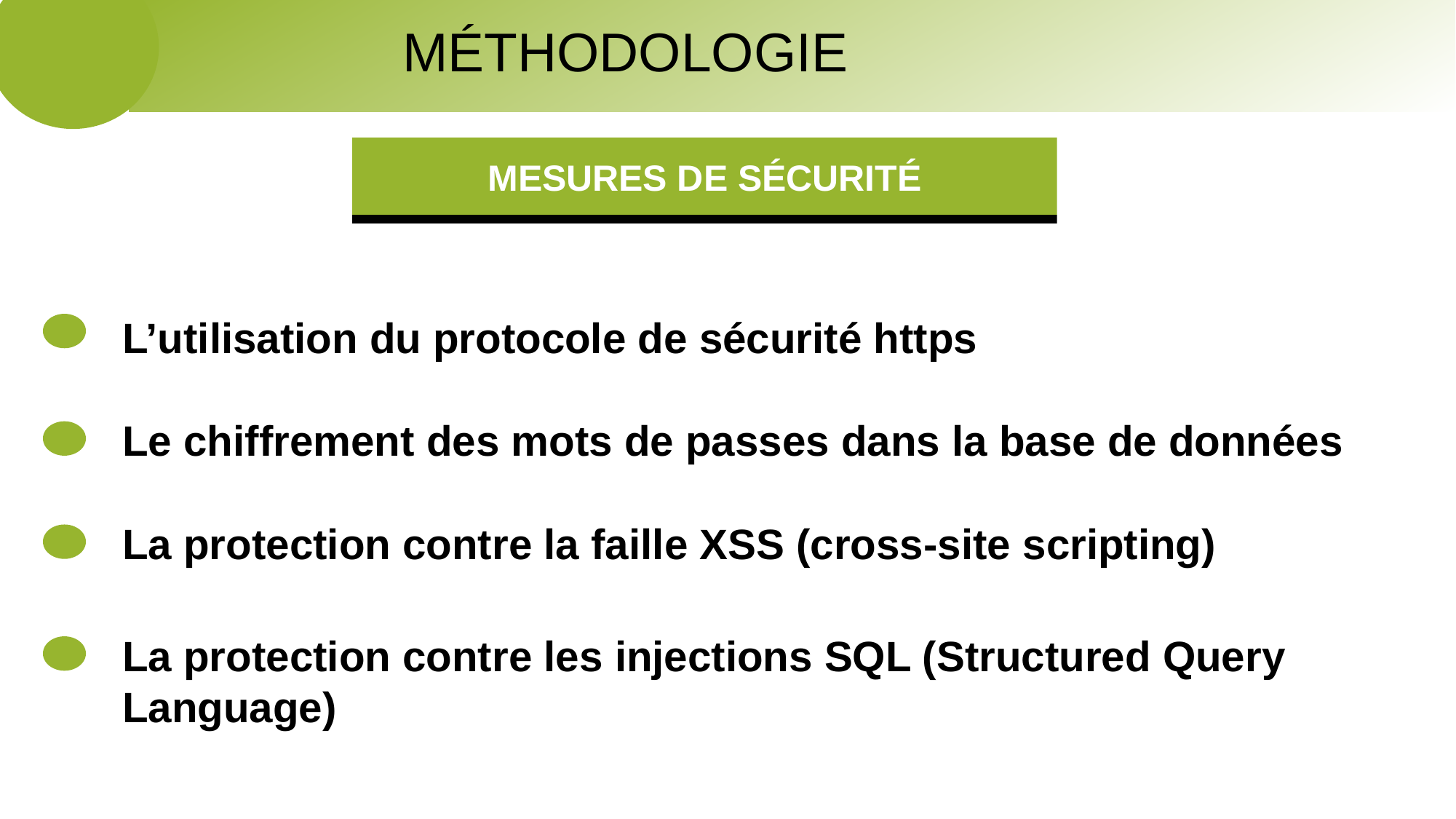

MÉTHODOLOGIE
MESURES DE SÉCURITÉ

L’utilisation du protocole de sécurité https

Le chiffrement des mots de passes dans la base de données

La protection contre la faille XSS (cross-site scripting)

La protection contre les injections SQL (Structured Query Language)